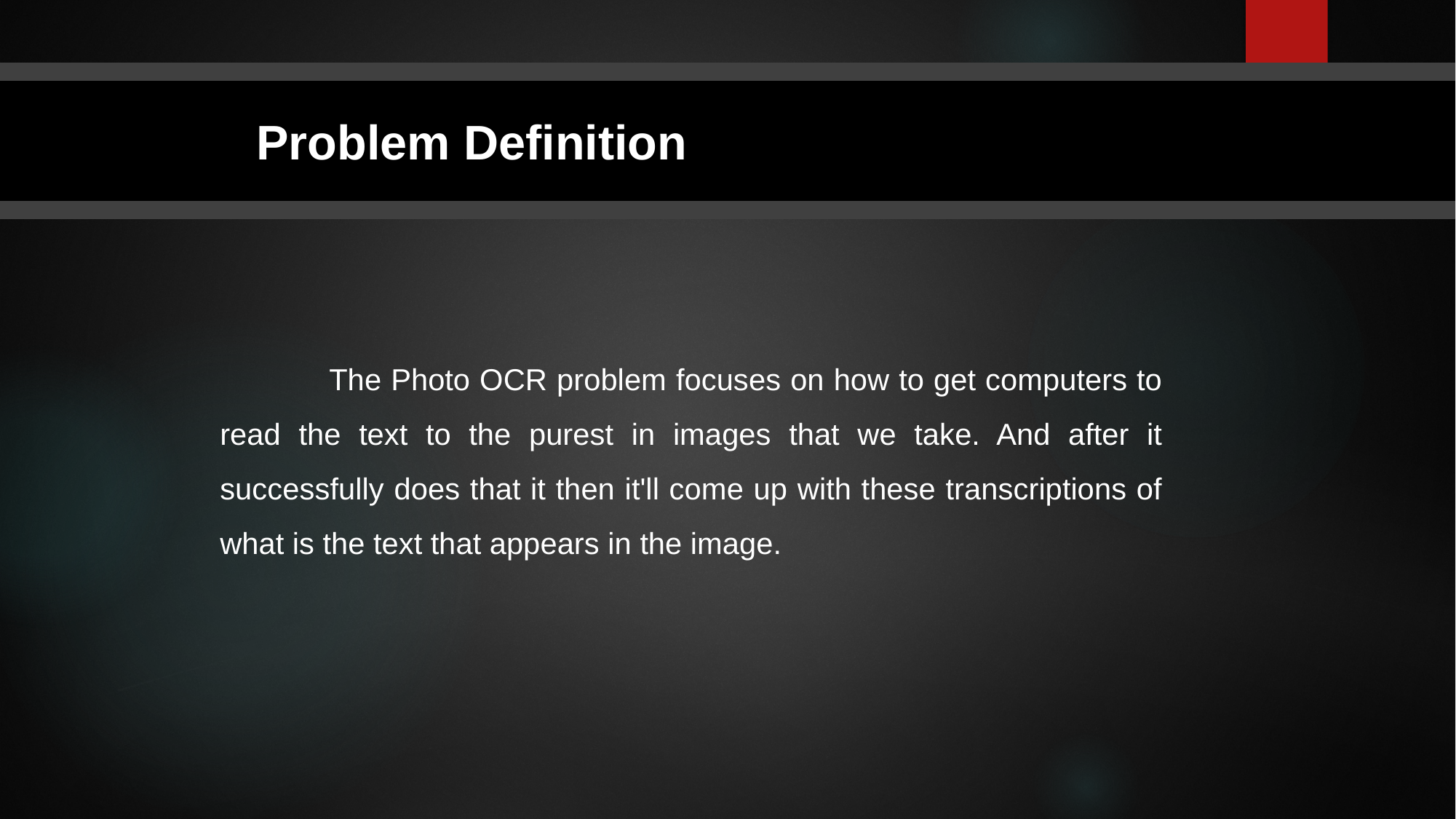

Problem Definition

	The Photo OCR problem focuses on how to get computers to read the text to the purest in images that we take. And after it successfully does that it then it'll come up with these transcriptions of what is the text that appears in the image.